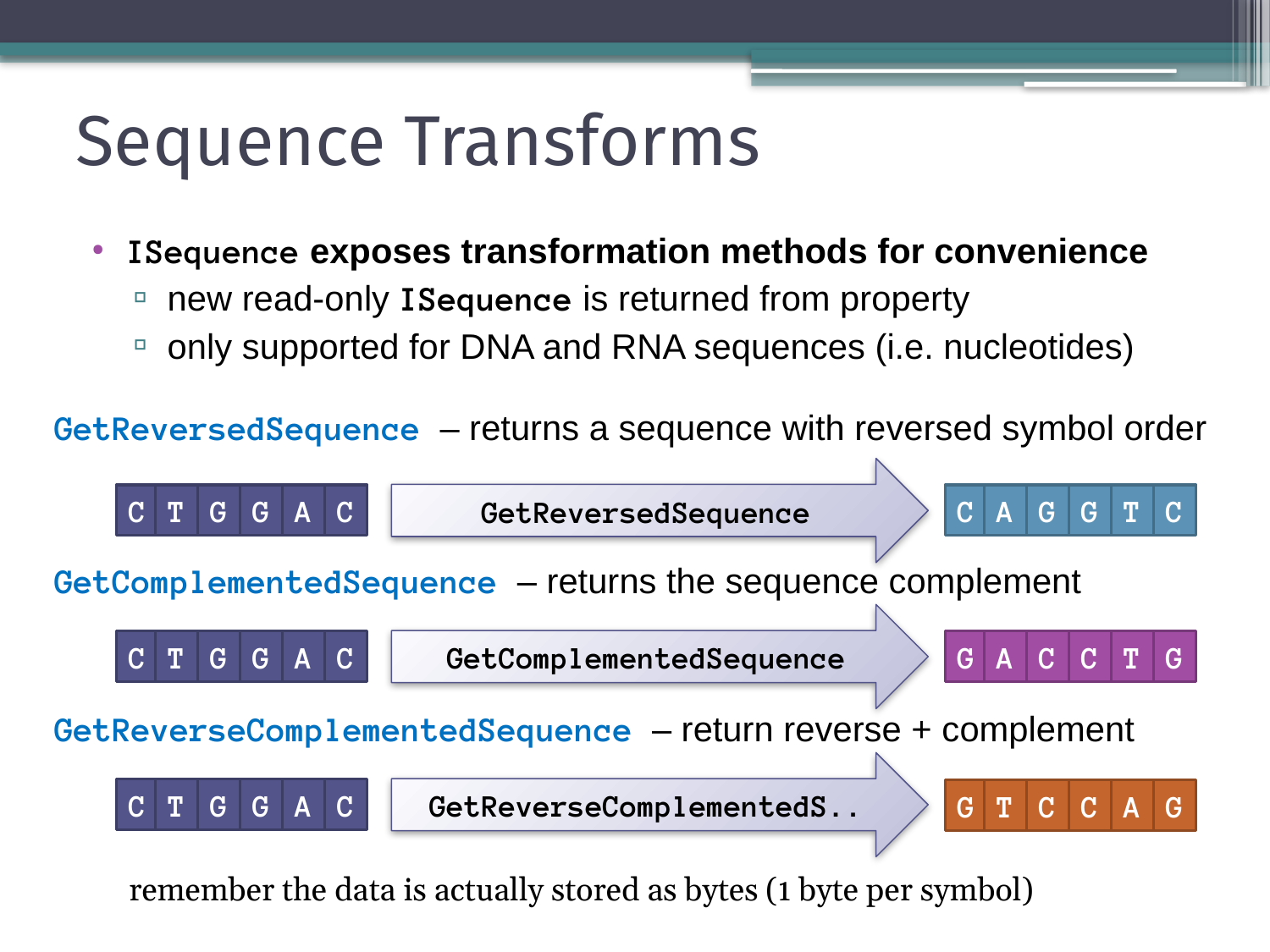

# Sequence Transforms
ISequence exposes transformation methods for convenience
new read-only ISequence is returned from property
only supported for DNA and RNA sequences (i.e. nucleotides)
GetReversedSequence – returns a sequence with reversed symbol order
GetReversedSequence
C
T
G
G
A
C
C
A
G
G
T
C
GetComplementedSequence – returns the sequence complement
GetComplementedSequence
C
T
G
G
A
C
G
A
C
C
T
G
GetReverseComplementedSequence – return reverse + complement
GetReverseComplementedS..
C
T
G
G
A
C
G
T
C
C
A
G
remember the data is actually stored as bytes (1 byte per symbol)